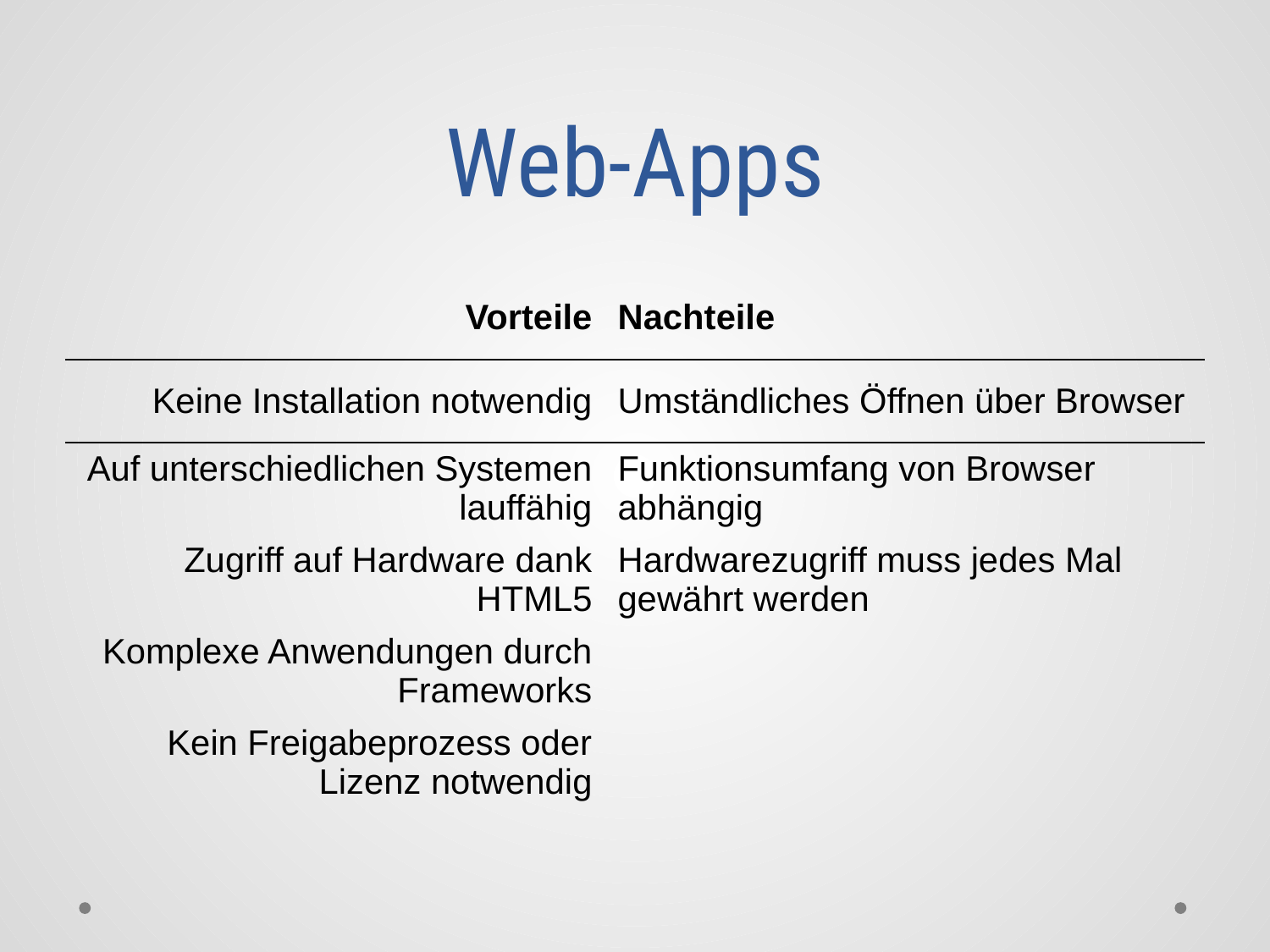

# Web-Apps
| Vorteile | Nachteile |
| --- | --- |
| Keine Installation notwendig | Umständliches Öffnen über Browser |
| Auf unterschiedlichen Systemen lauffähig | Funktionsumfang von Browser abhängig |
| Zugriff auf Hardware dank HTML5 | Hardwarezugriff muss jedes Mal gewährt werden |
| Komplexe Anwendungen durch Frameworks |  |
| Kein Freigabeprozess oder Lizenz notwendig |  |